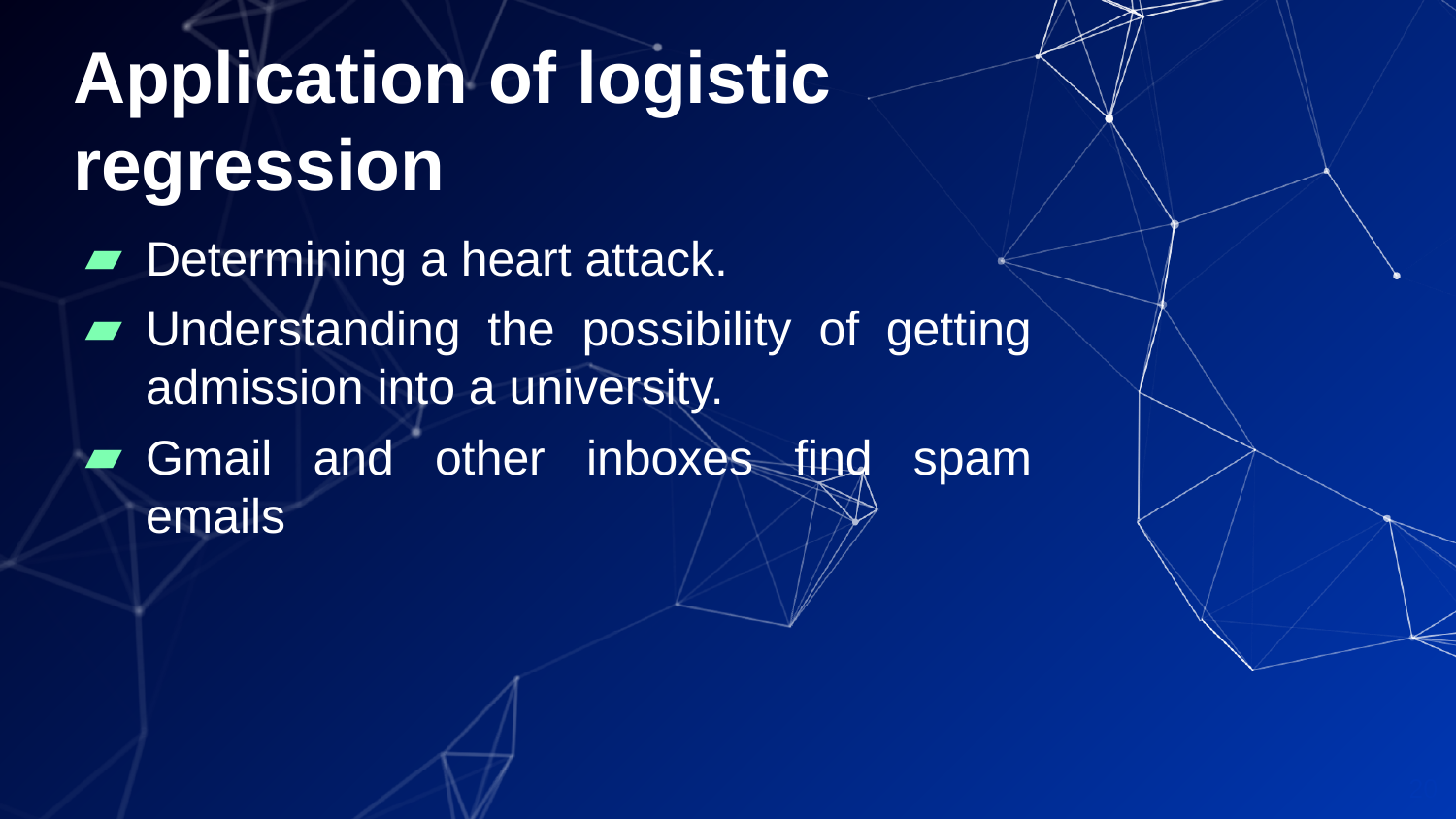

# Application of logistic regression
Determining a heart attack.
Understanding the possibility of getting admission into a university.
Gmail and other inboxes find spam emails
20